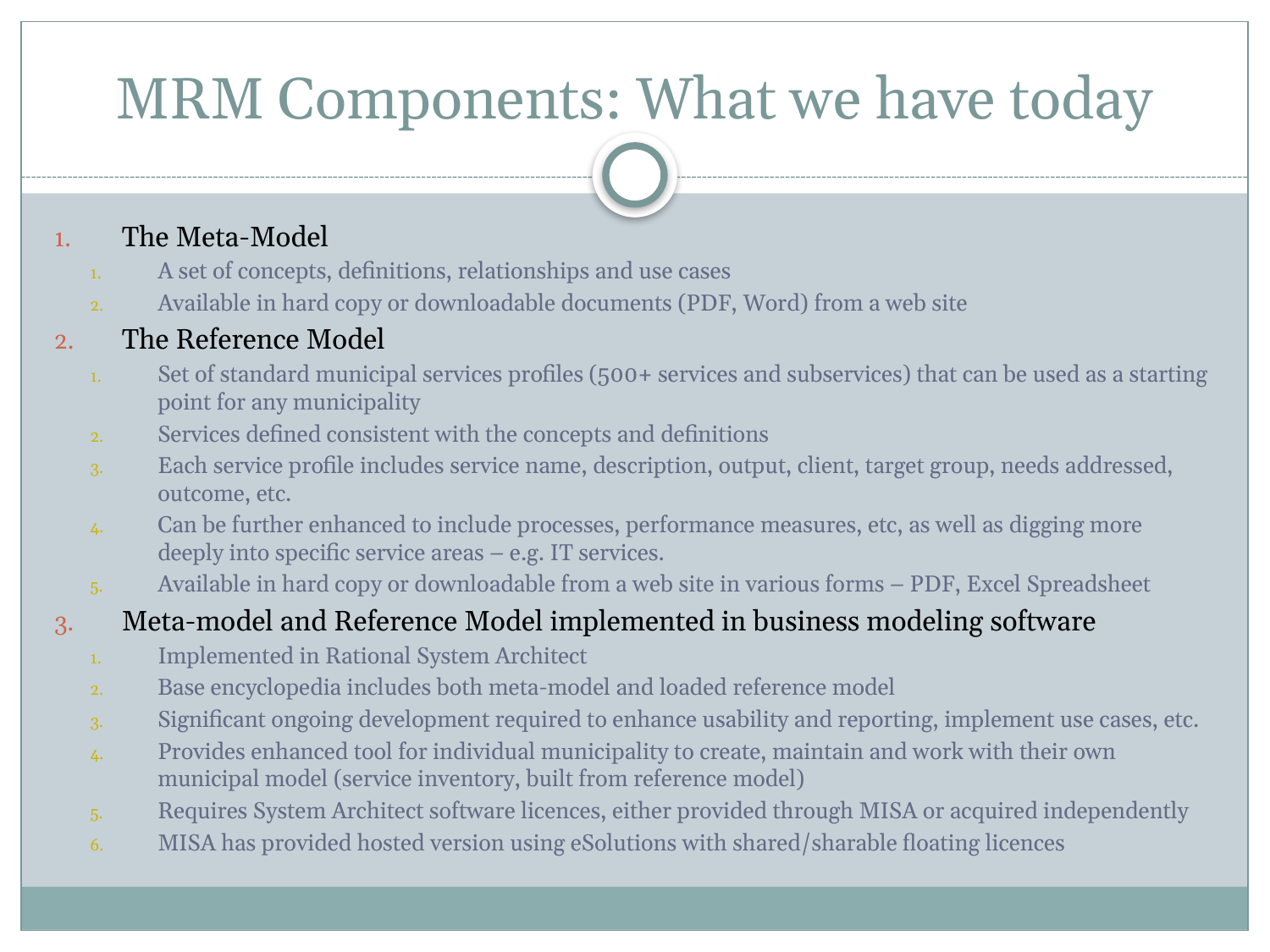

# MRM Components: What we have today
The Meta-Model
A set of concepts, definitions, relationships and use cases
Available in hard copy or downloadable documents (PDF, Word) from a web site
The Reference Model
Set of standard municipal services profiles (500+ services and subservices) that can be used as a starting point for any municipality
Services defined consistent with the concepts and definitions
Each service profile includes service name, description, output, client, target group, needs addressed, outcome, etc.
Can be further enhanced to include processes, performance measures, etc, as well as digging more deeply into specific service areas – e.g. IT services.
Available in hard copy or downloadable from a web site in various forms – PDF, Excel Spreadsheet
Meta-model and Reference Model implemented in business modeling software
Implemented in Rational System Architect
Base encyclopedia includes both meta-model and loaded reference model
Significant ongoing development required to enhance usability and reporting, implement use cases, etc.
Provides enhanced tool for individual municipality to create, maintain and work with their own municipal model (service inventory, built from reference model)
Requires System Architect software licences, either provided through MISA or acquired independently
MISA has provided hosted version using eSolutions with shared/sharable floating licences